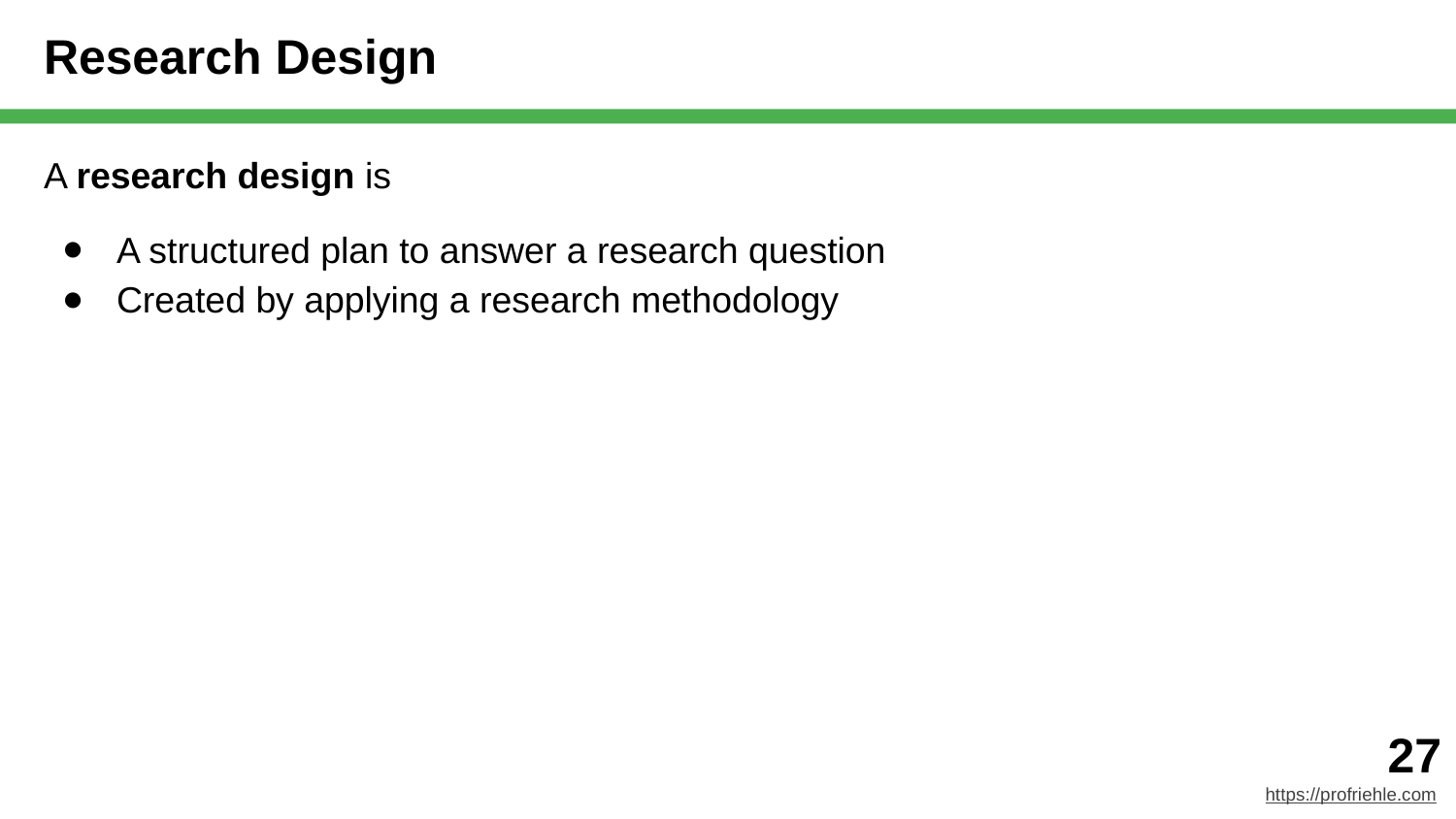

# Research Design
A research design is
A structured plan to answer a research question
Created by applying a research methodology

27
https://profriehle.com